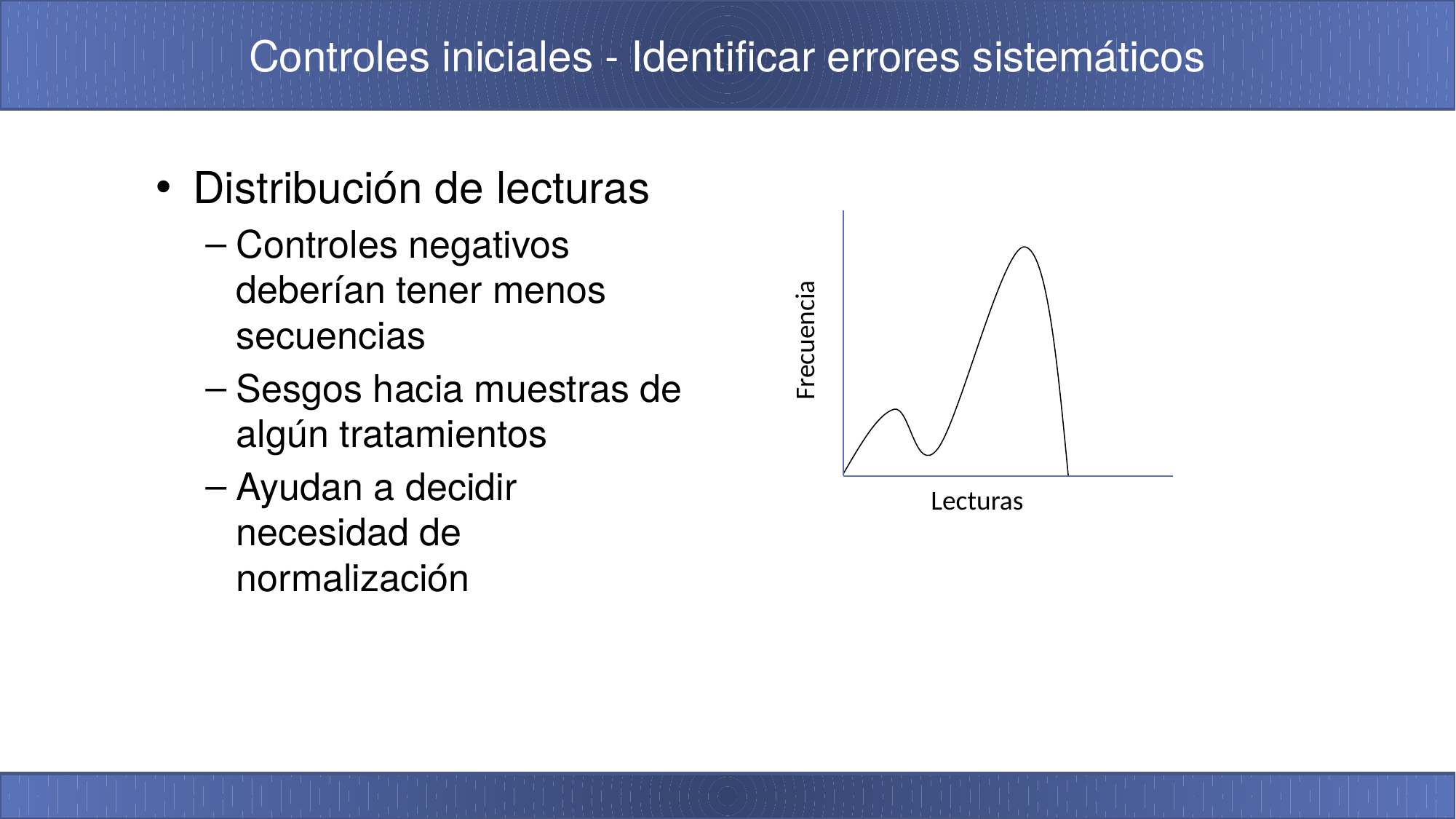

# Controles iniciales - Identificar errores sistemáticos
Distribución de lecturas
Controles negativos deberían tener menos secuencias
Sesgos hacia muestras de algún tratamientos
Ayudan a decidir necesidad de normalización

Frecuencia
Lecturas